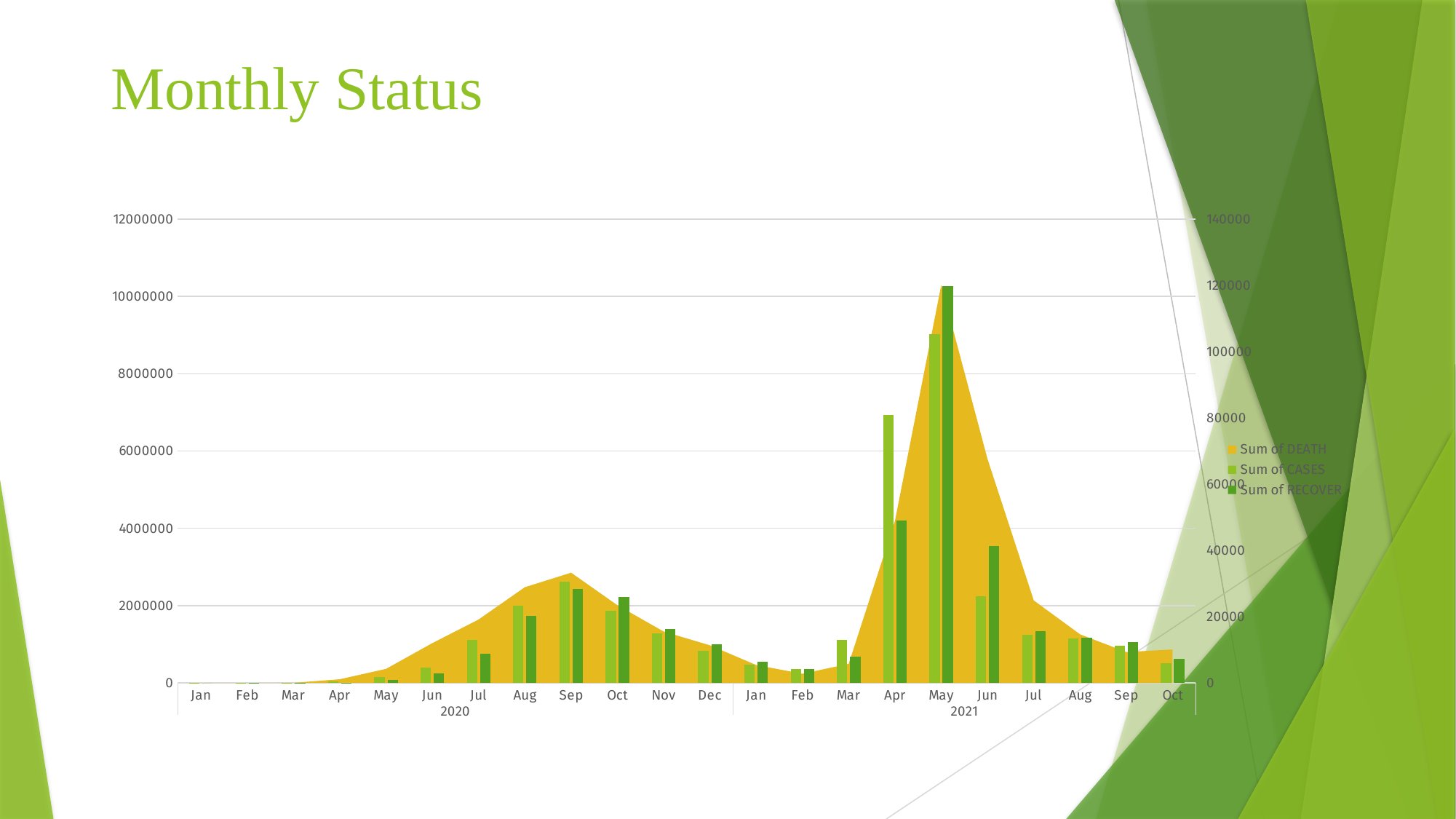

# Monthly Status

### Chart

| Category | Sum of DEATH | Sum of CASES | Sum of RECOVER |
|---|---|---|---|
| Jan | 0.0 | 1.0 | 0.0 |
| Feb | 0.0 | 2.0 | 3.0 |
| Mar | 45.0 | 1632.0 | 157.0 |
| Apr | 1107.0 | 33232.0 | 8899.0 |
| May | 4251.0 | 155781.0 | 82803.0 |
| Jun | 12005.0 | 395143.0 | 255979.0 |
| Jul | 19146.0 | 1111263.0 | 747708.0 |
| Aug | 28879.0 | 1990888.0 | 1741832.0 |
| Sep | 33273.0 | 2622324.0 | 2432634.0 |
| Oct | 23443.0 | 1873130.0 | 2219578.0 |
| Nov | 15508.0 | 1279860.0 | 1399002.0 |
| Dec | 11359.0 | 823056.0 | 993137.0 |
| Jan | 5410.0 | 472317.0 | 552275.0 |
| Feb | 2766.0 | 353428.0 | 350561.0 |
| Mar | 5766.0 | 1108660.0 | 687932.0 |
| Apr | 48879.0 | 6936479.0 | 4200750.0 |
| May | 120072.0 | 9016687.0 | 10266500.0 |
| Jun | 67578.0 | 2236885.0 | 3542091.0 |
| Jul | 24894.0 | 1243973.0 | 1331216.0 |
| Aug | 14671.0 | 1156005.0 | 1173272.0 |
| Sep | 9318.0 | 954756.0 | 1049215.0 |
| Oct | 10098.0 | 520110.0 | 625795.0 |